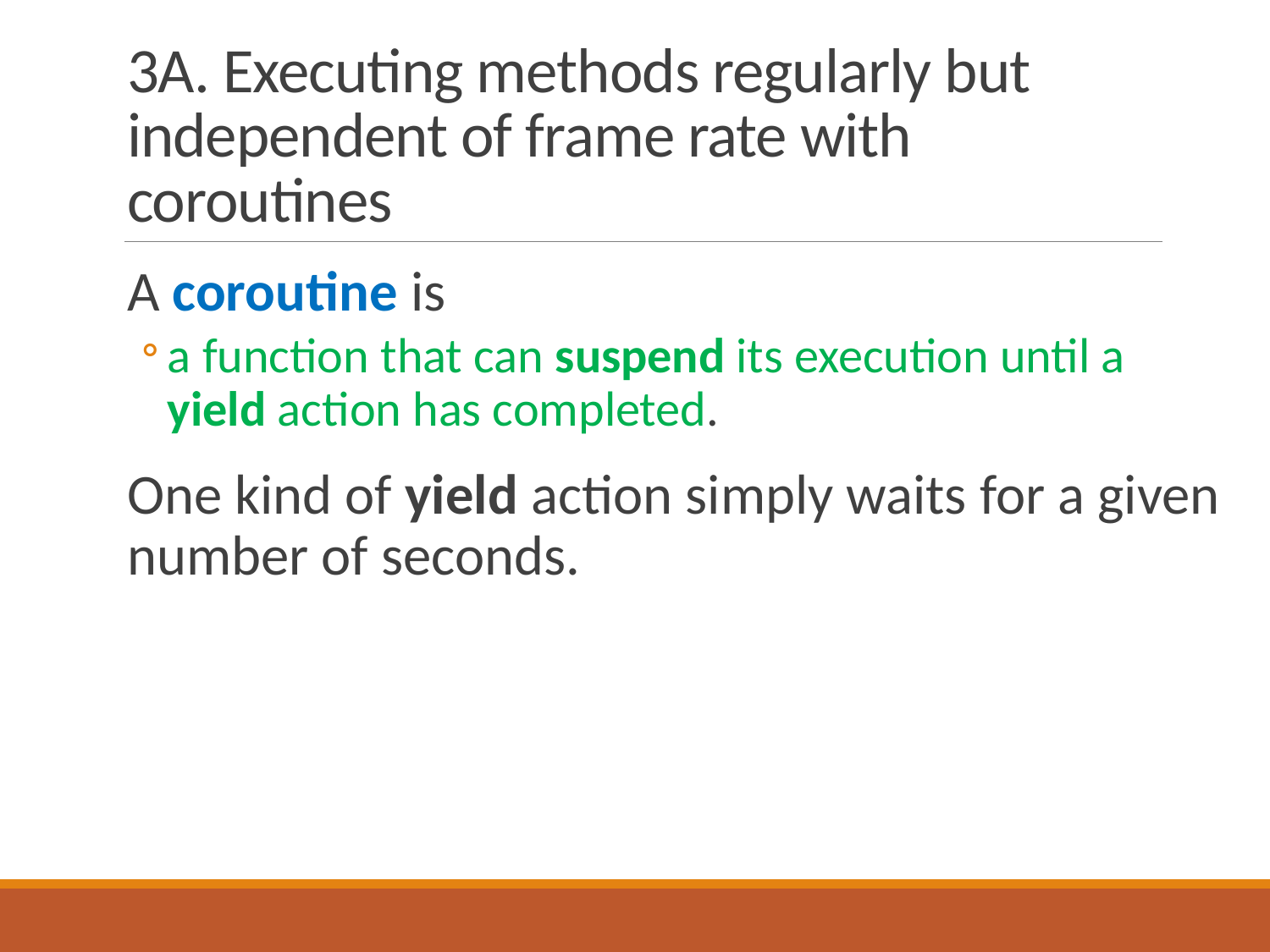

# 3A. Executing methods regularly but independent of frame rate with coroutines
A coroutine is
a function that can suspend its execution until a yield action has completed.
One kind of yield action simply waits for a given number of seconds.